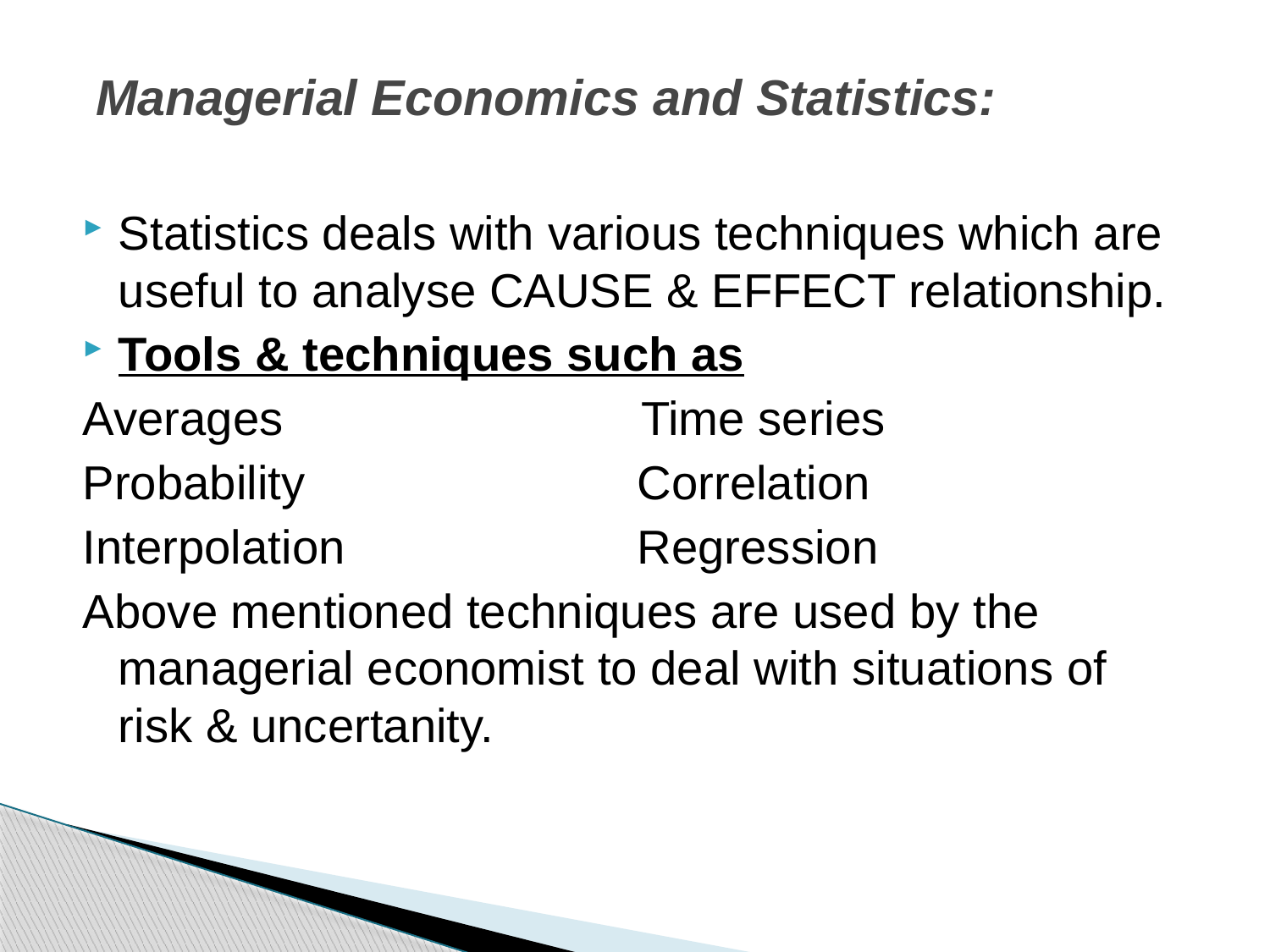

# Managerial Economics and Statistics:
Statistics deals with various techniques which are useful to analyse CAUSE & EFFECT relationship.
Tools & techniques such as
Averages                           Time series
Probability                         Correlation
Interpolation                      Regression
Above mentioned techniques are used by the managerial economist to deal with situations of risk & uncertanity.